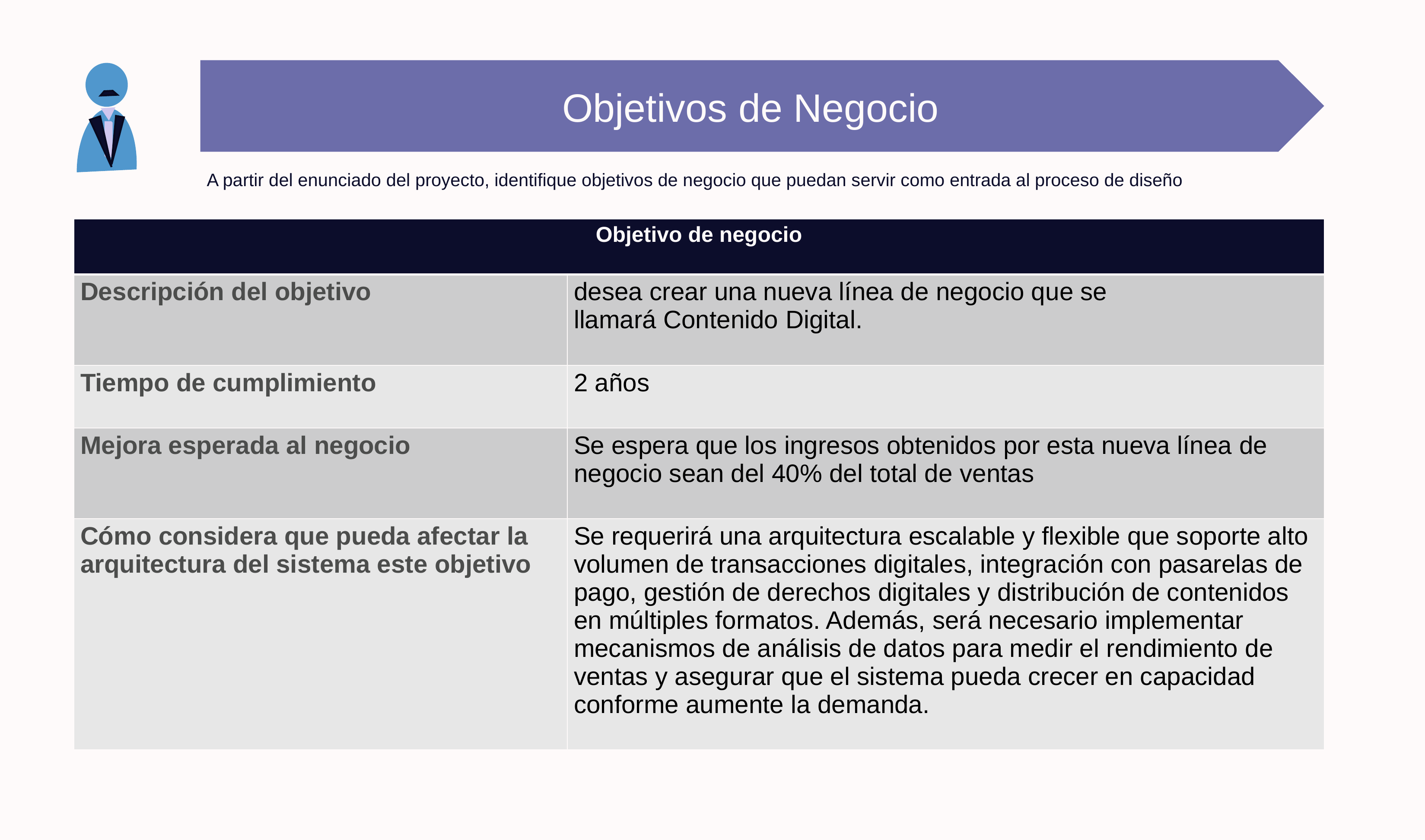

Objetivos de Negocio

A partir del enunciado del proyecto, identifique objetivos de negocio que puedan servir como entrada al proceso de diseño
| Objetivo de negocio |  |
| --- | --- |
| Descripción del objetivo | desea crear una nueva línea de negocio que se llamará Contenido Digital. |
| Tiempo de cumplimiento | 2 años |
| Mejora esperada al negocio | Se espera que los ingresos obtenidos por esta nueva línea de negocio sean del 40% del total de ventas |
| Cómo considera que pueda afectar la arquitectura del sistema este objetivo | Se requerirá una arquitectura escalable y flexible que soporte alto volumen de transacciones digitales, integración con pasarelas de pago, gestión de derechos digitales y distribución de contenidos en múltiples formatos. Además, será necesario implementar mecanismos de análisis de datos para medir el rendimiento de ventas y asegurar que el sistema pueda crecer en capacidad conforme aumente la demanda. |